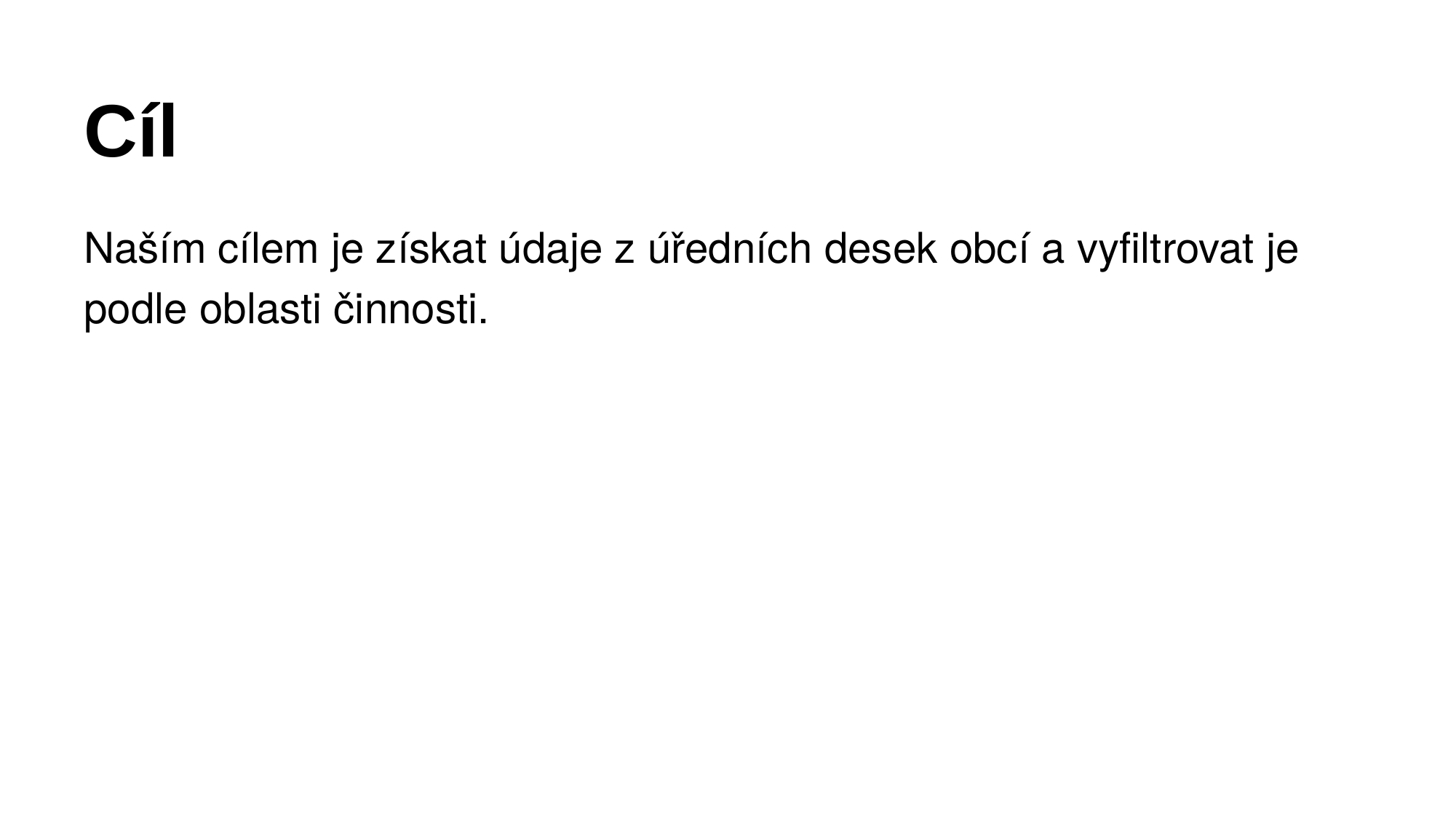

# Cíl
Naším cílem je získat údaje z úředních desek obcí a vyfiltrovat je podle oblasti činnosti.